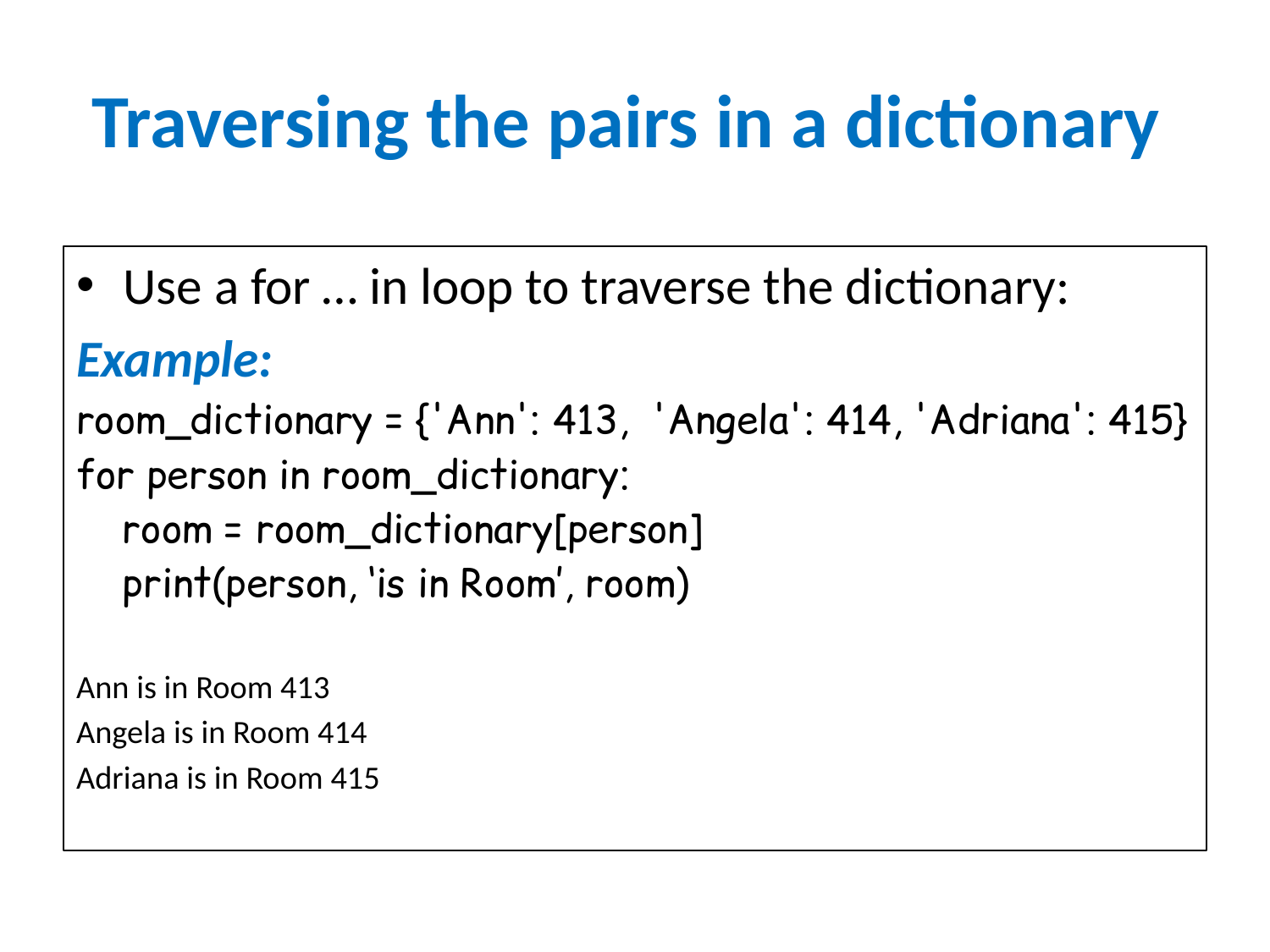

# Traversing the pairs in a dictionary
Use a for … in loop to traverse the dictionary:
Example:
room_dictionary = {'Ann': 413,  'Angela': 414, 'Adriana': 415}
for person in room_dictionary:
    room = room_dictionary[person]
    print(person, ‘is in Room’, room)

Ann is in Room 413
Angela is in Room 414
Adriana is in Room 415